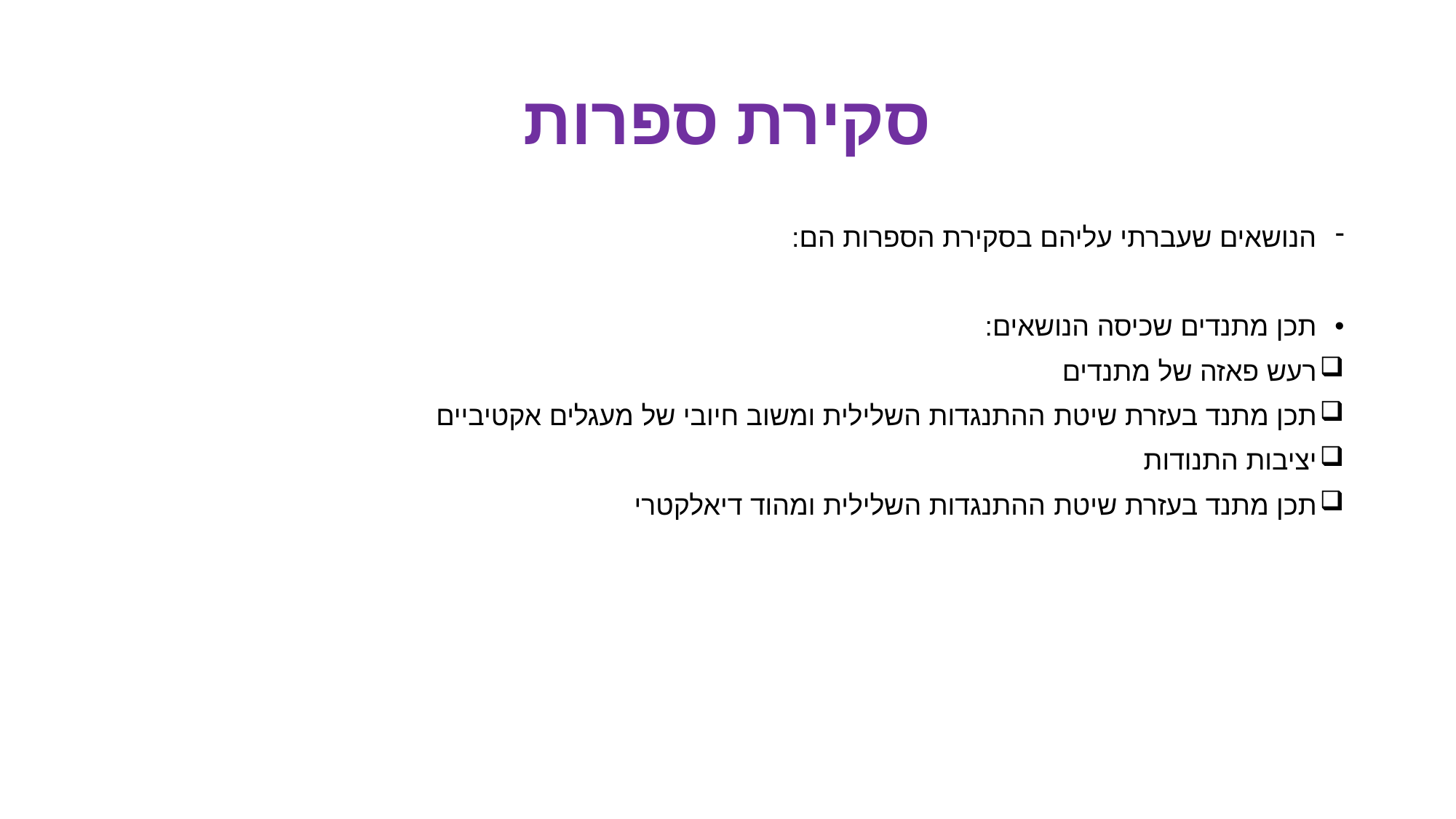

# סקירת ספרות
הנושאים שעברתי עליהם בסקירת הספרות הם:

תכן מתנדים שכיסה הנושאים:
רעש פאזה של מתנדים
תכן מתנד בעזרת שיטת ההתנגדות השלילית ומשוב חיובי של מעגלים אקטיביים
יציבות התנודות
תכן מתנד בעזרת שיטת ההתנגדות השלילית ומהוד דיאלקטרי